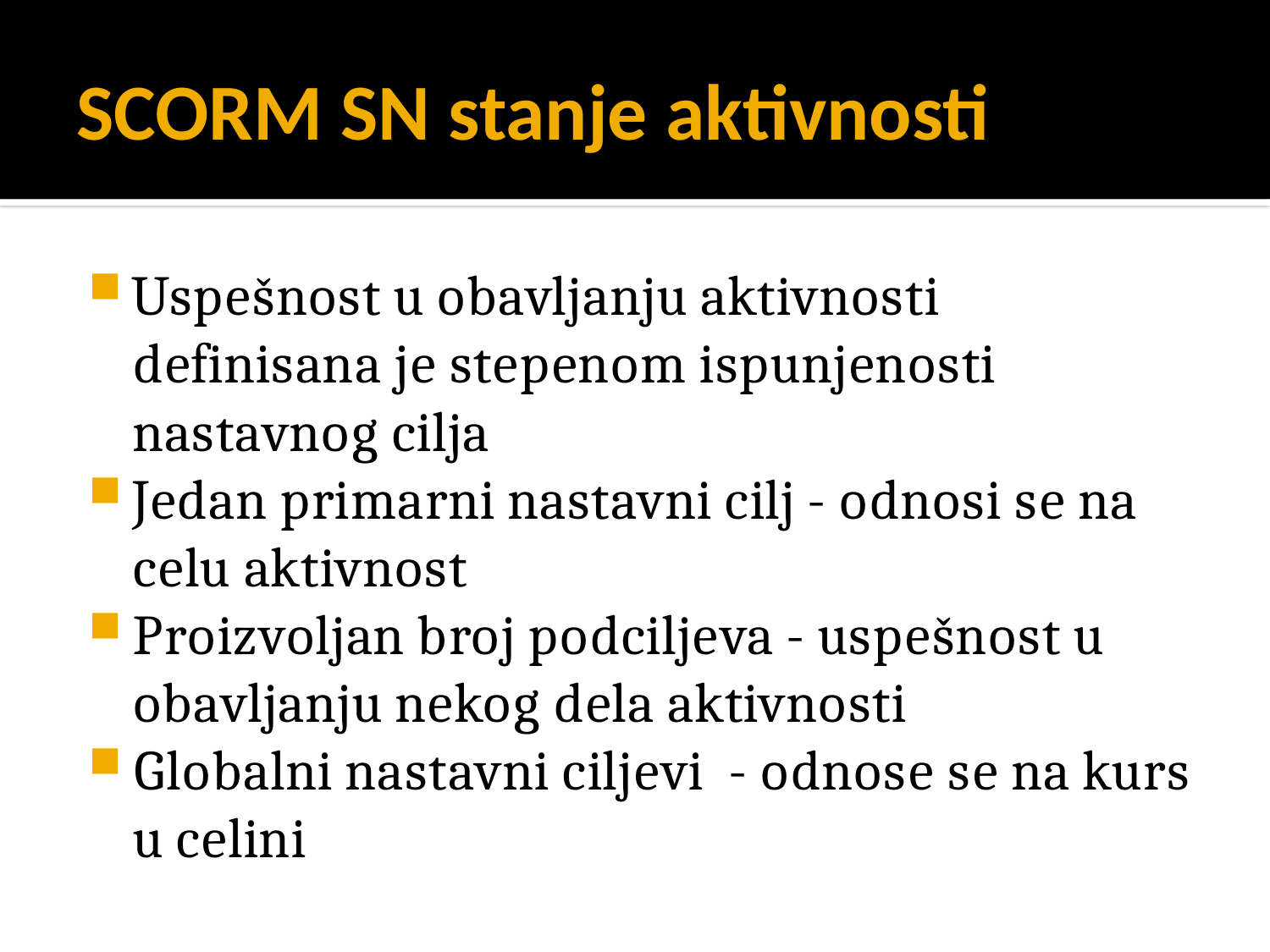

# SCORM SN stanje aktivnosti
Uspešnost u obavljanju aktivnosti definisana je stepenom ispunjenosti nastavnog cilja
Jedan primarni nastavni cilj - odnosi se na celu aktivnost
Proizvoljan broj podciljeva - uspešnost u obavljanju nekog dela aktivnosti
Globalni nastavni ciljevi  - odnose se na kurs u celini